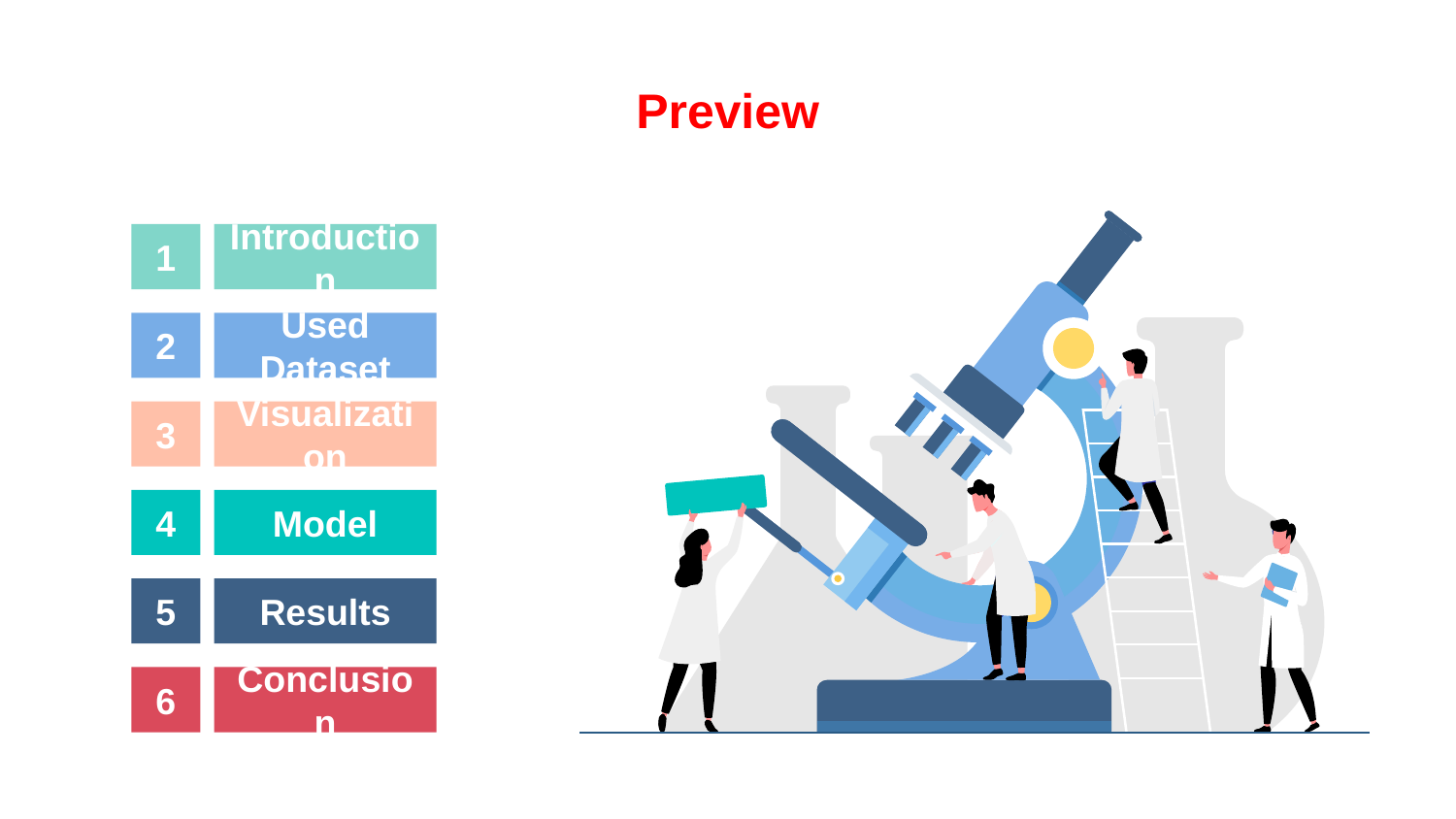

# Preview

1
Introduction
2
Used Dataset
3
Visualization
4
Model
5
Results
6
Conclusion